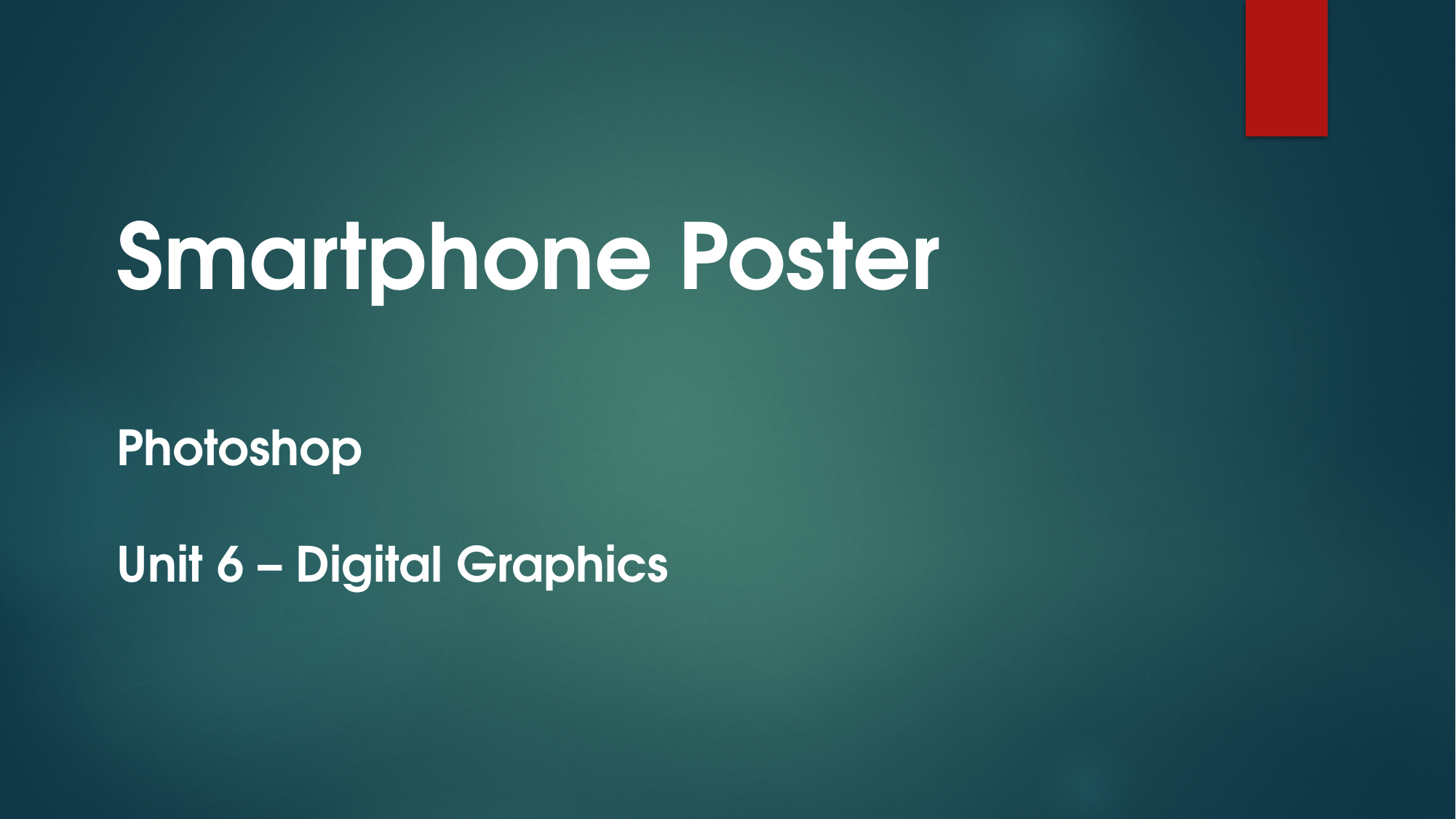

Smartphone Poster

Photoshop

Unit 6 – Digital Graphics